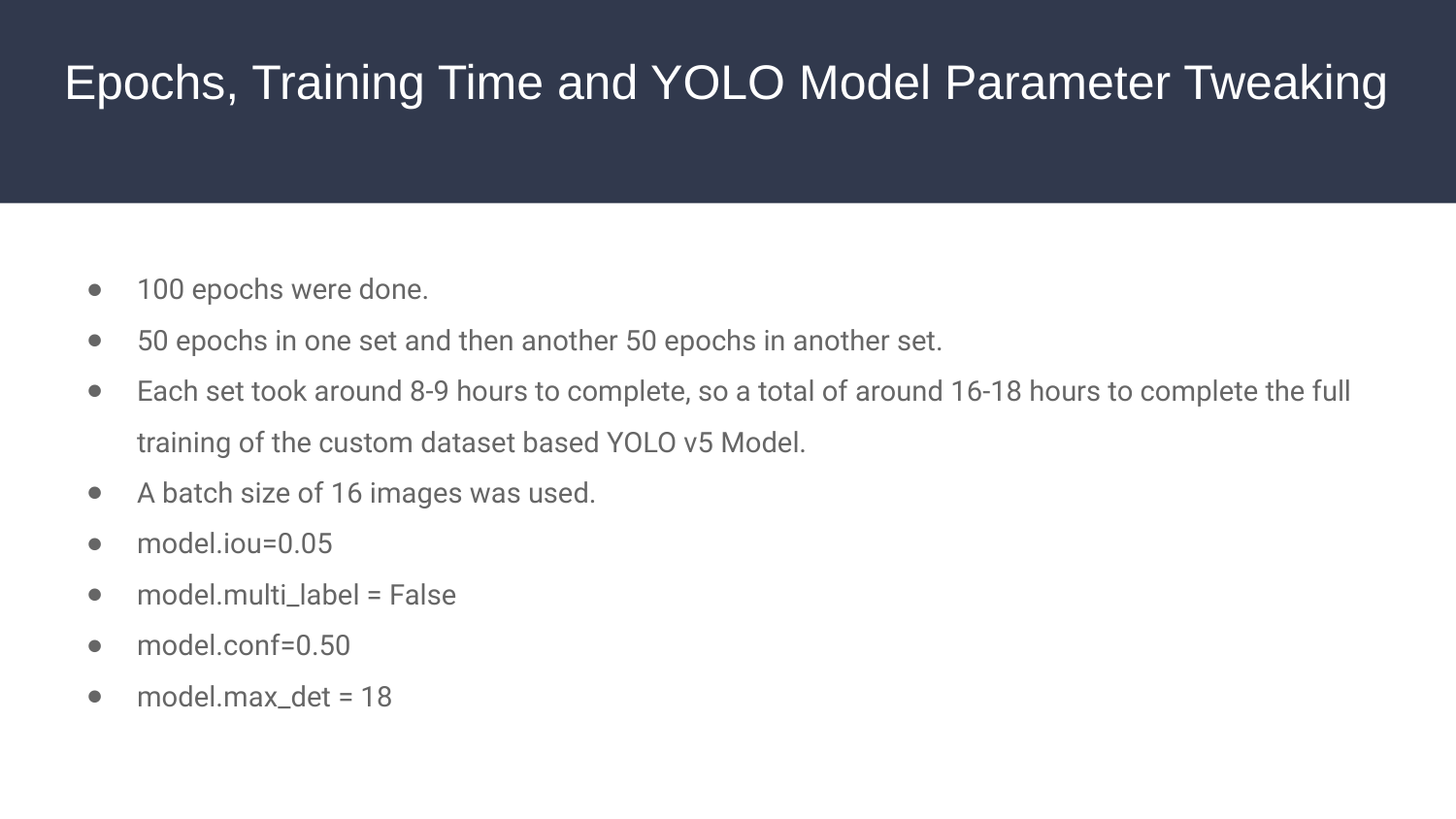

# Epochs, Training Time and YOLO Model Parameter Tweaking
100 epochs were done.
50 epochs in one set and then another 50 epochs in another set.
Each set took around 8-9 hours to complete, so a total of around 16-18 hours to complete the full training of the custom dataset based YOLO v5 Model.
A batch size of 16 images was used.
model.iou=0.05
model.multi_label = False
model.conf=0.50
model.max_det = 18